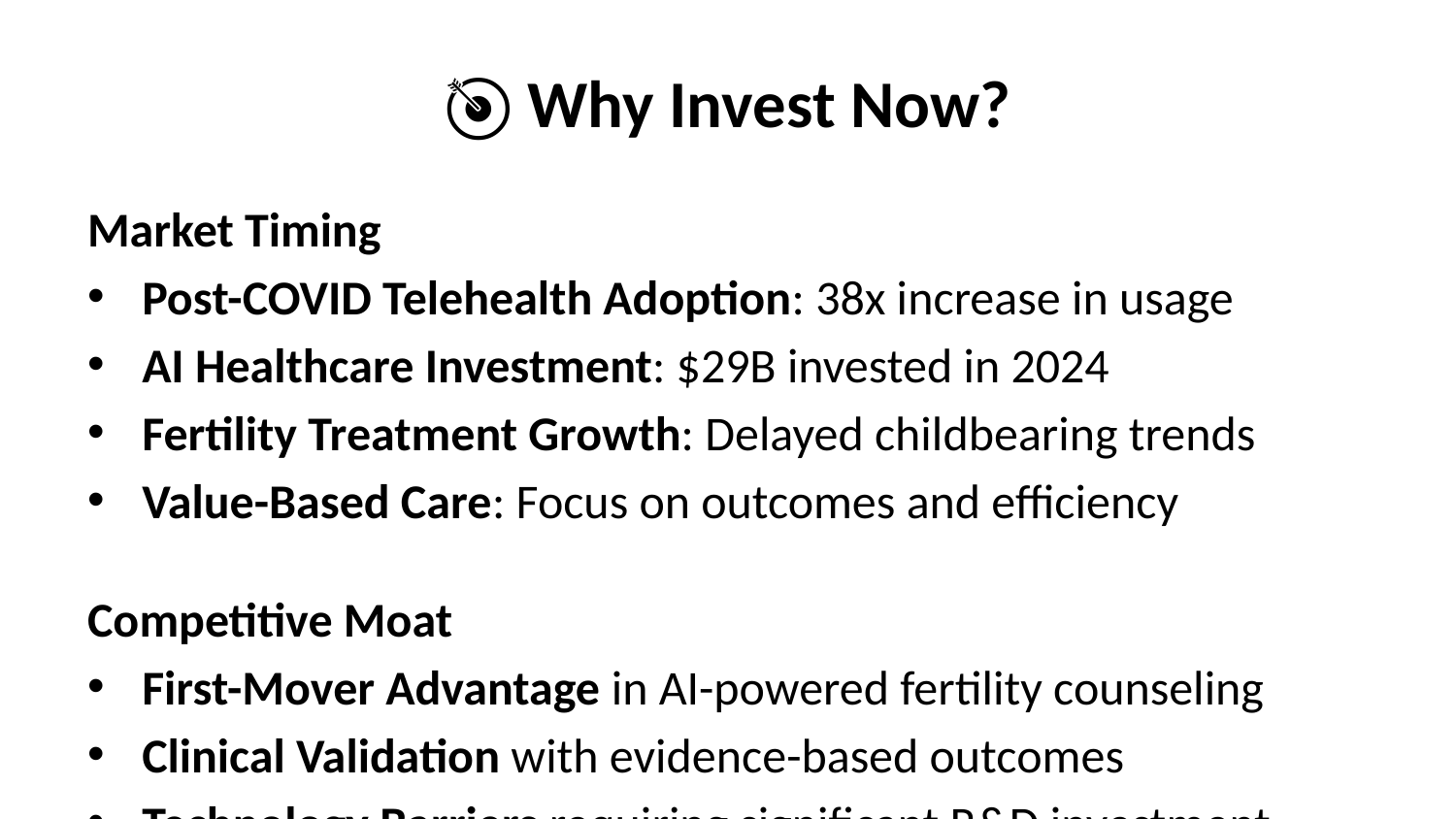

# 🎯 Why Invest Now?
Market Timing
Post-COVID Telehealth Adoption: 38x increase in usage
AI Healthcare Investment: $29B invested in 2024
Fertility Treatment Growth: Delayed childbearing trends
Value-Based Care: Focus on outcomes and efficiency
Competitive Moat
First-Mover Advantage in AI-powered fertility counseling
Clinical Validation with evidence-based outcomes
Technology Barriers requiring significant R&D investment
Network Effects as more providers join platform
Scalability Potential
Global Market: $4.5B addressable market
Adjacent Markets: Oncology, cardiology, mental health
Platform Strategy: Third-party app ecosystem
Data Monetization: Anonymized research insights